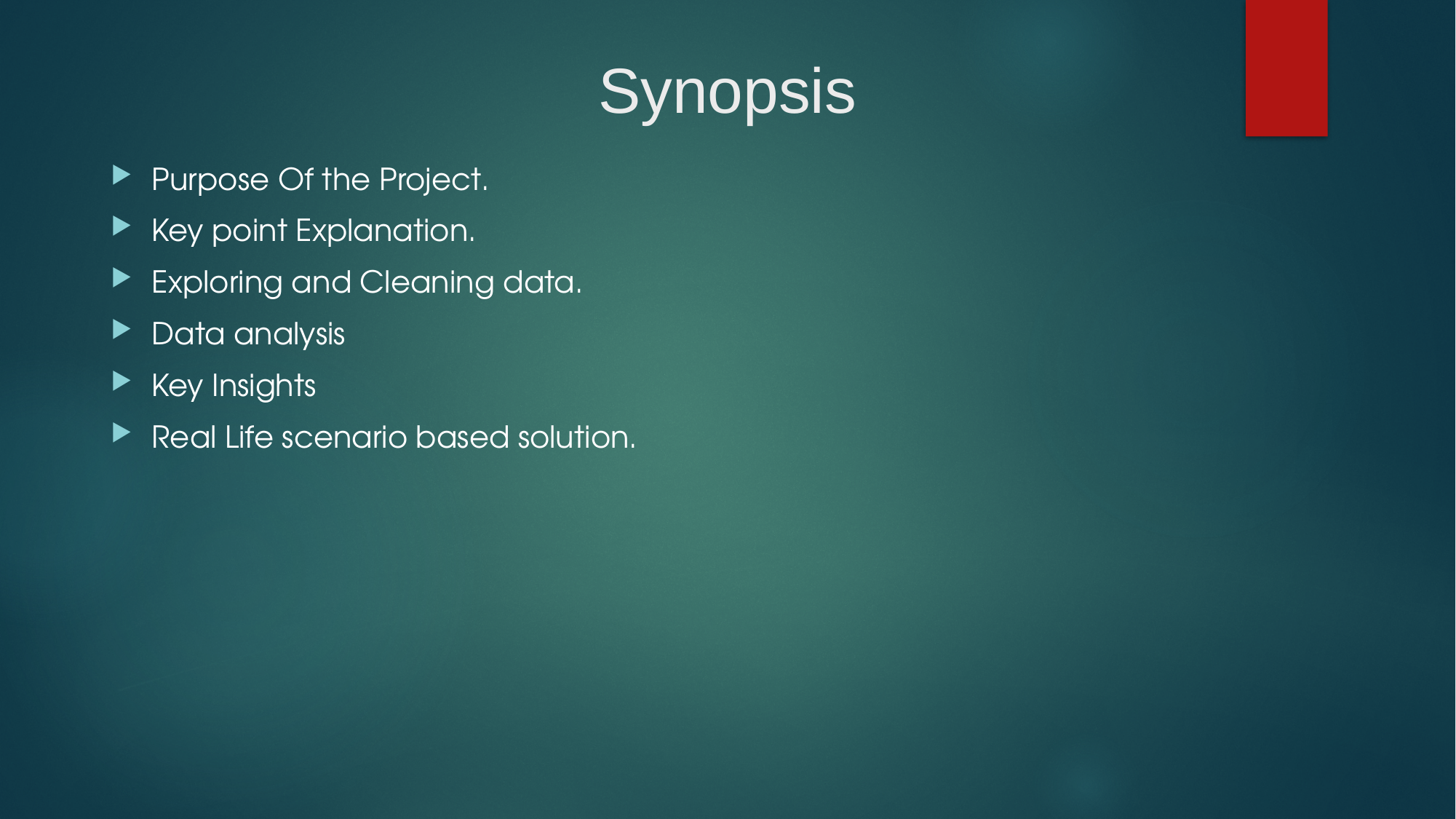

# Synopsis
Purpose Of the Project.
Key point Explanation.
Exploring and Cleaning data.
Data analysis
Key Insights
Real Life scenario based solution.